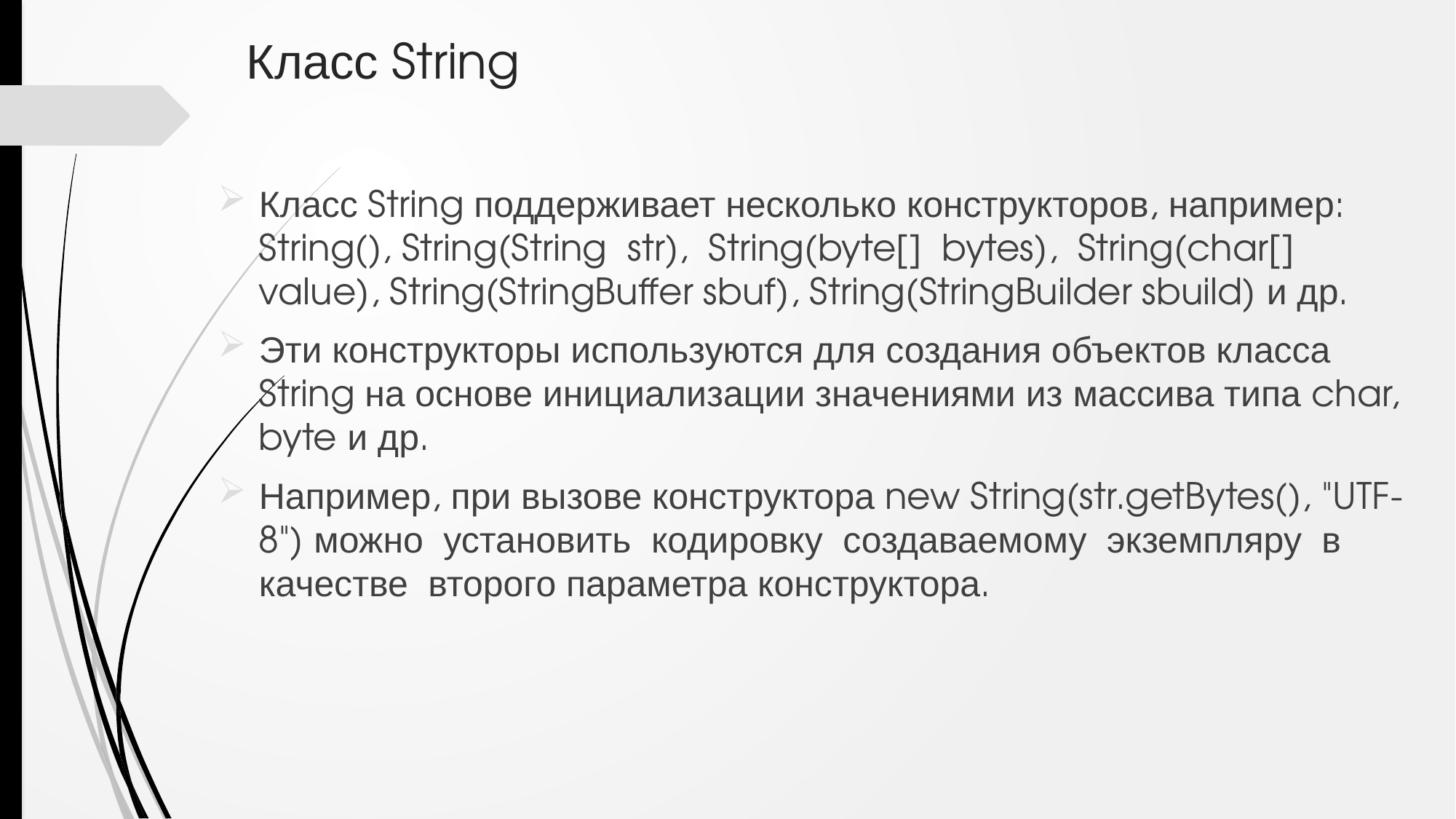

# Класс String
Класс String поддерживает несколько конструкторов, например: String(), String(String  str),  String(byte[]  bytes),  String(char[]  value), String(StringBuffer sbuf), String(StringBuilder sbuild) и др.
Эти конструкторы используются для создания объектов класса String на основе инициализации значениями из массива типа char, byte и др.
Например, при вызове конструктора new String(str.getBytes(), "UTF-8") можно  установить  кодировку  создаваемому  экземпляру  в качестве  второго параметра конструктора.